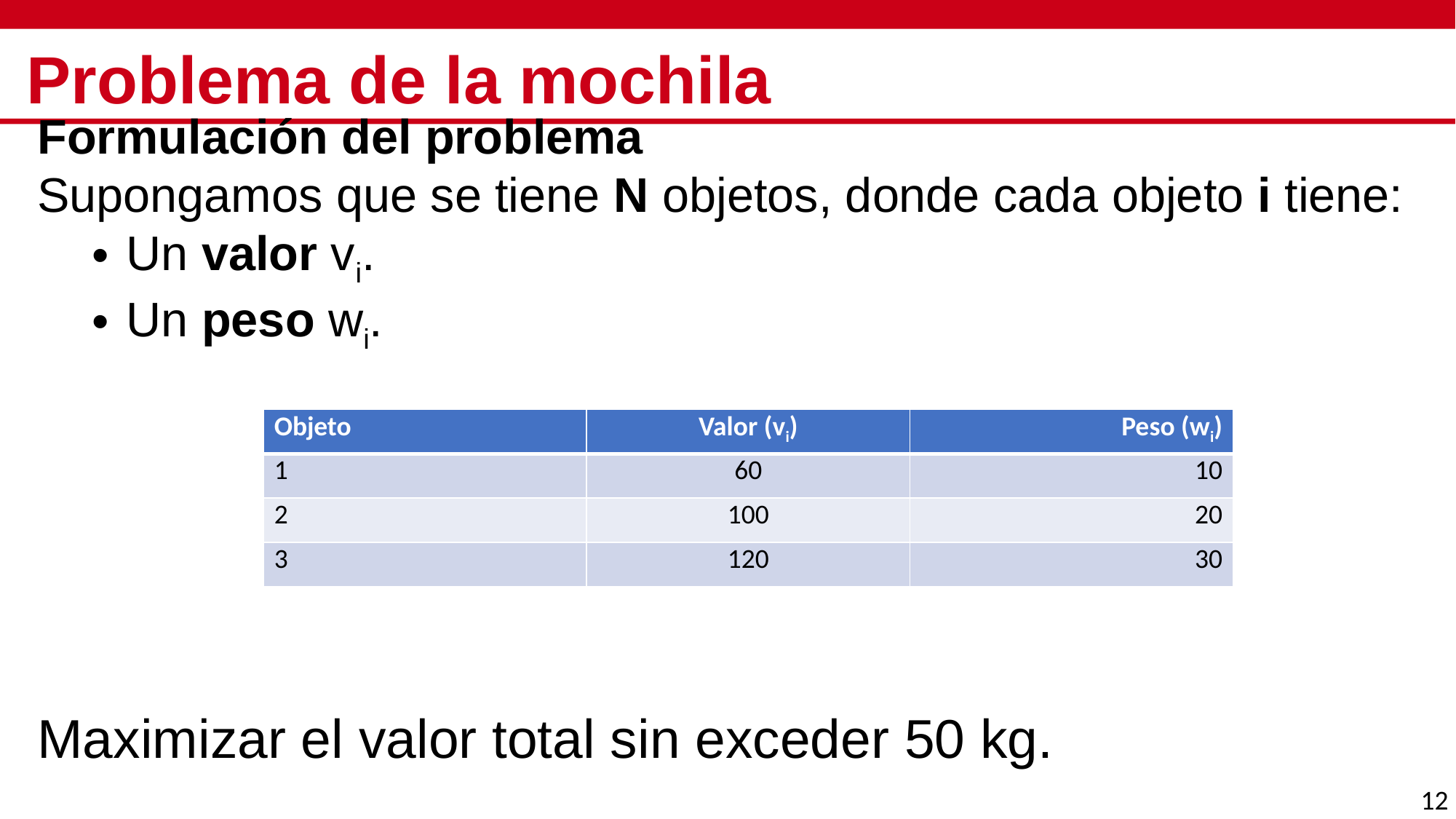

# Problema de la mochila
Formulación del problema
Supongamos que se tiene N objetos, donde cada objeto i tiene:
Un valor v​i.
Un peso wi.

Maximizar el valor total sin exceder 50 kg.

| Objeto | Valor (vi) | Peso (wi) |
| --- | --- | --- |
| 1 | 60 | 10 |
| 2 | 100 | 20 |
| 3 | 120 | 30 |
12